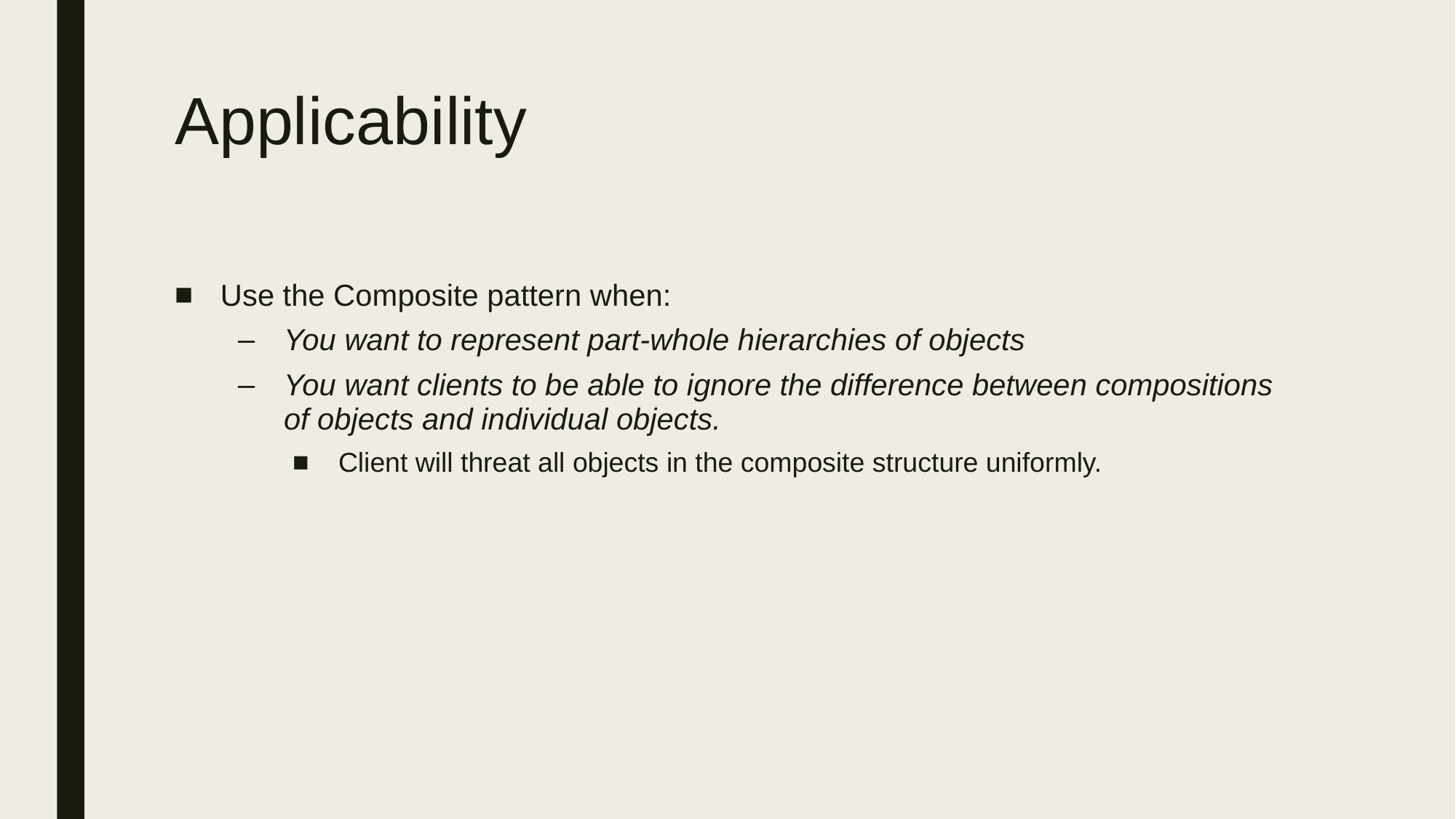

# Applicability
Use the Composite pattern when:
You want to represent part-whole hierarchies of objects
You want clients to be able to ignore the difference between compositions of objects and individual objects.
Client will threat all objects in the composite structure uniformly.